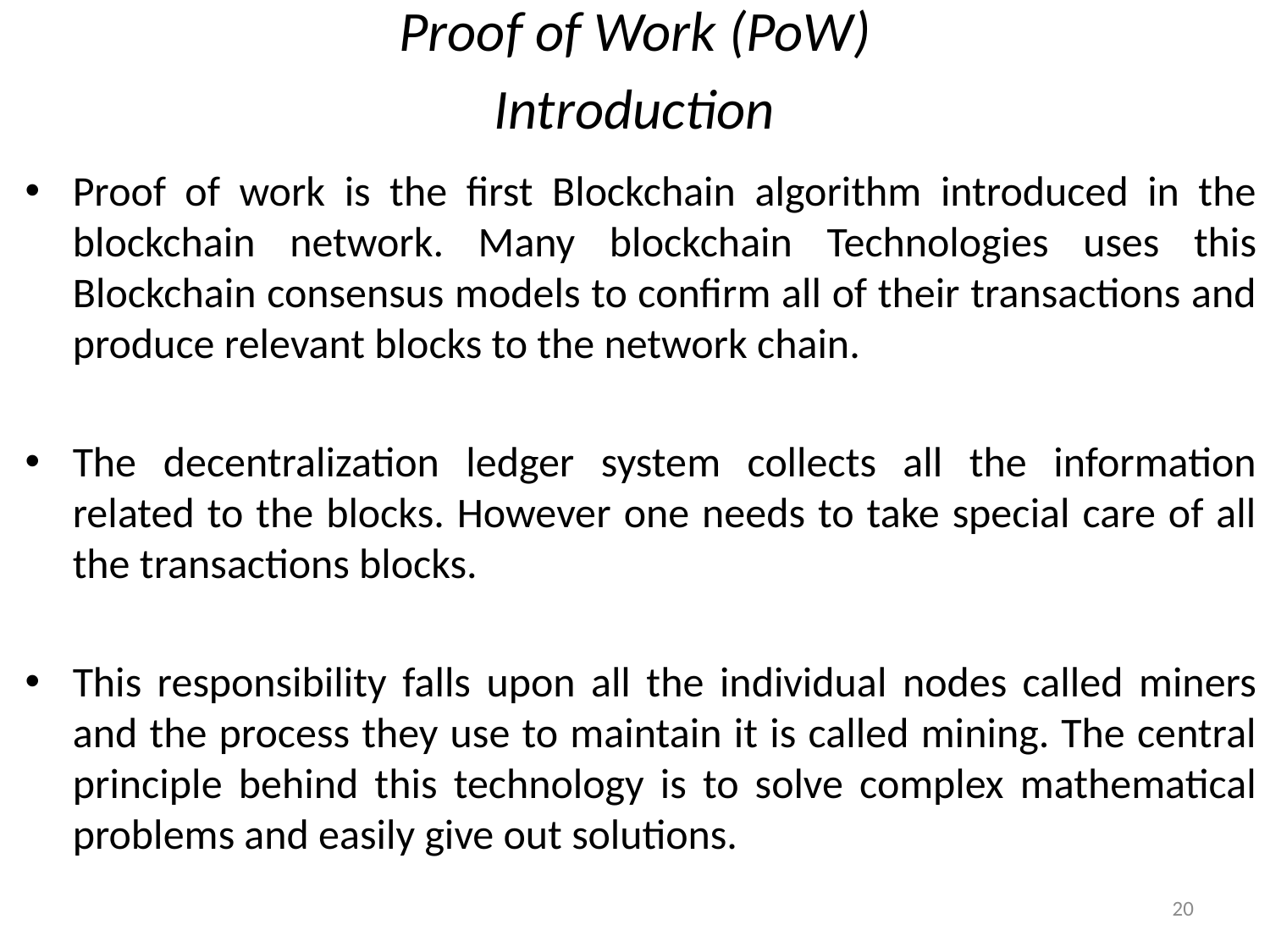

# Proof of Work (PoW)
Introduction
Proof of work is the first Blockchain algorithm introduced in the blockchain network. Many blockchain Technologies uses this Blockchain consensus models to confirm all of their transactions and produce relevant blocks to the network chain.

The decentralization ledger system collects all the information related to the blocks. However one needs to take special care of all the transactions blocks.

This responsibility falls upon all the individual nodes called miners and the process they use to maintain it is called mining. The central principle behind this technology is to solve complex mathematical problems and easily give out solutions.
20